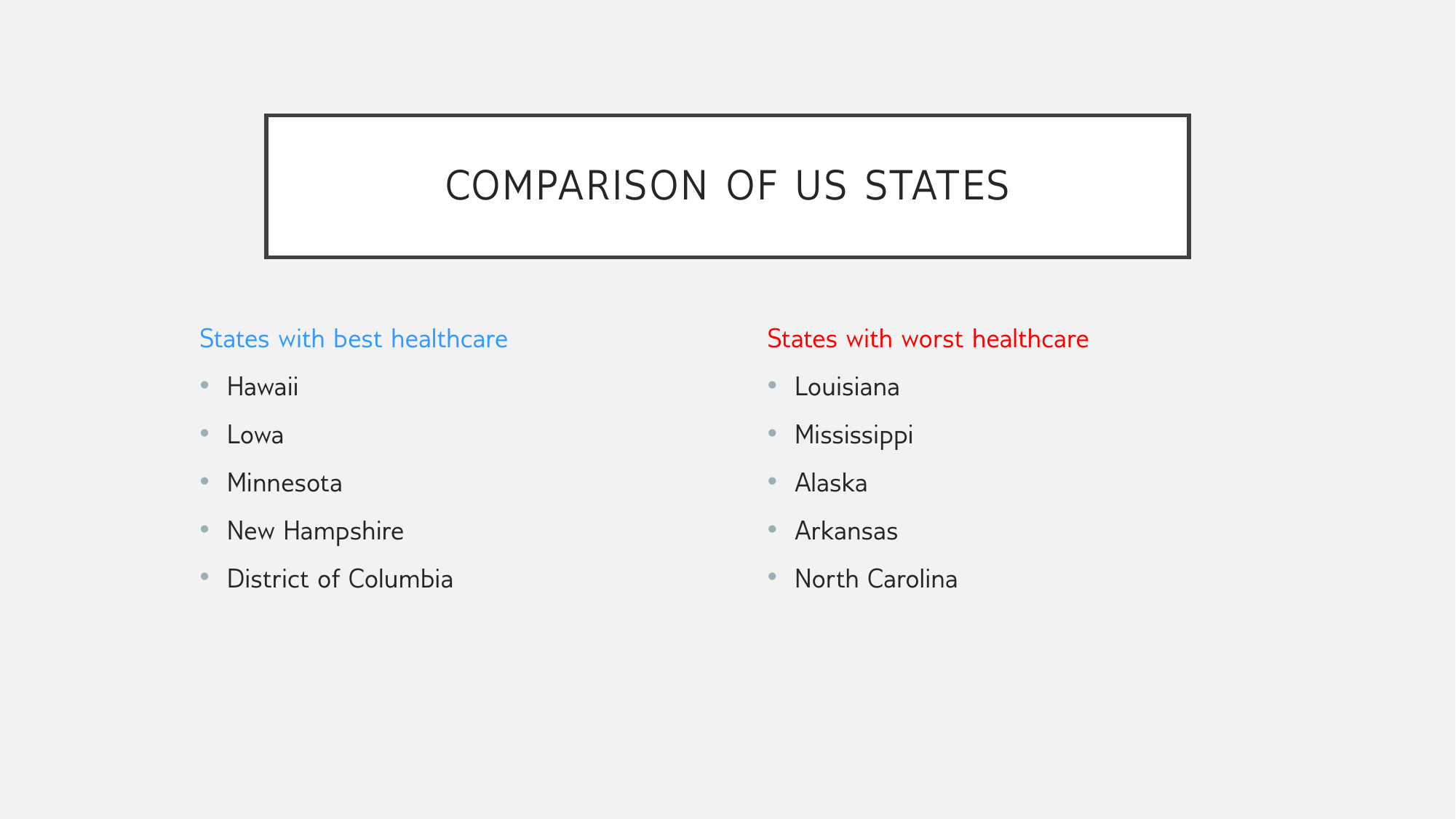

# Comparison of US states
States with best healthcare
Hawaii
Lowa
Minnesota
New Hampshire
District of Columbia
States with worst healthcare
Louisiana
Mississippi
Alaska
Arkansas
North Carolina